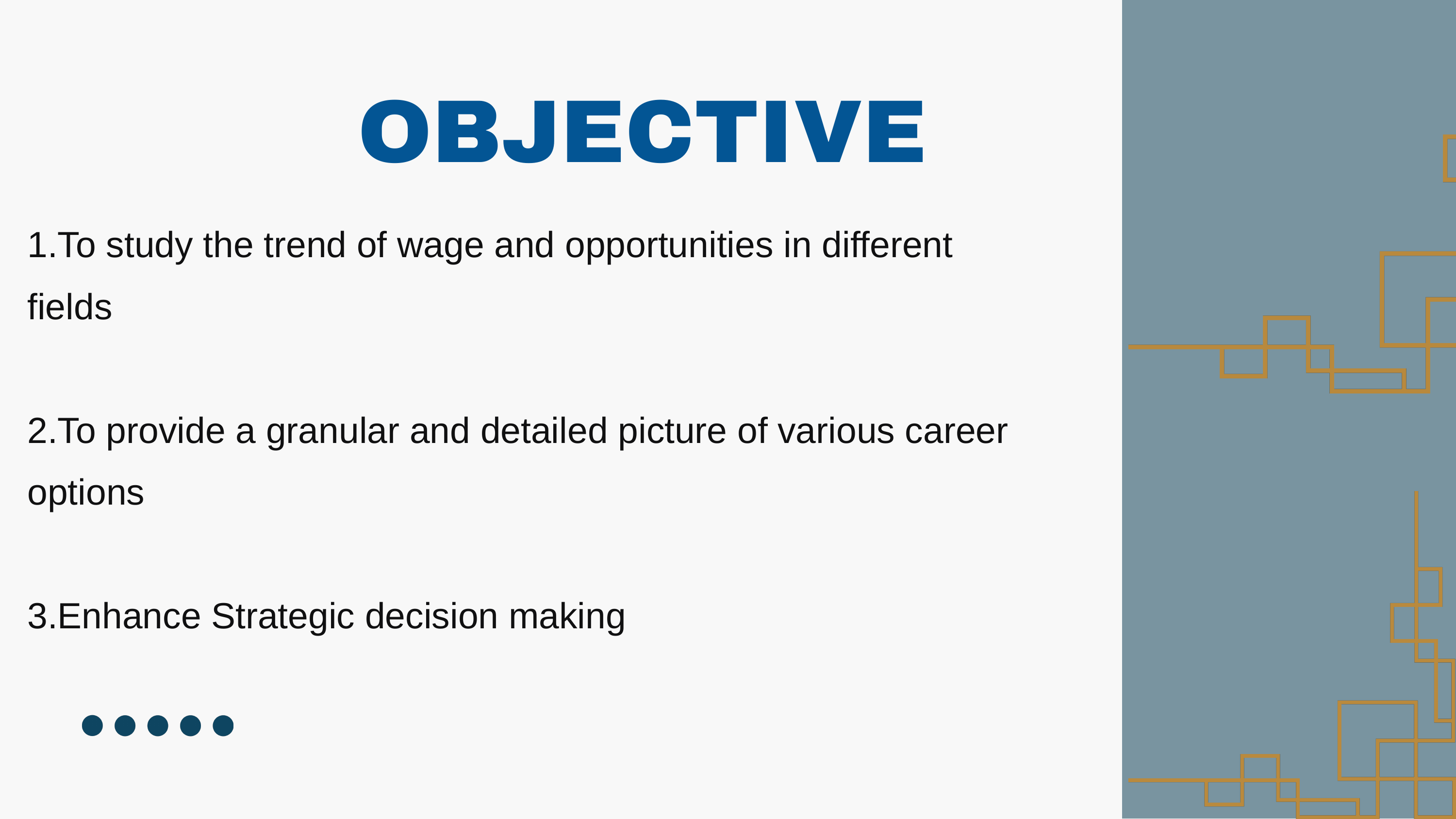

OBJECTIVE
1.To study the trend of wage and opportunities in different             fields

2.To provide a granular and detailed picture of various career options

3.Enhance Strategic decision making